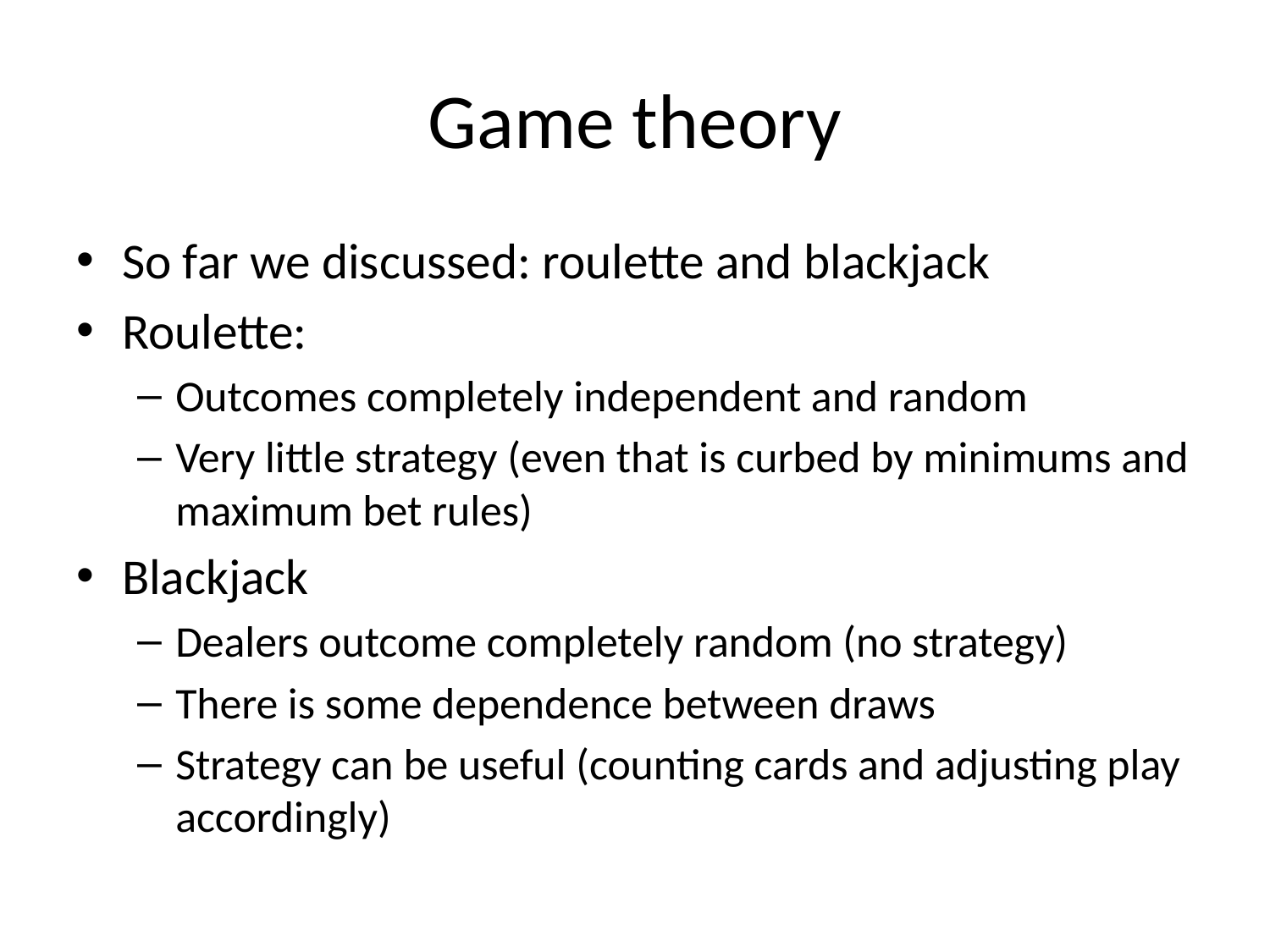

# Game theory
So far we discussed: roulette and blackjack
Roulette:
Outcomes completely independent and random
Very little strategy (even that is curbed by minimums and maximum bet rules)
Blackjack
Dealers outcome completely random (no strategy)
There is some dependence between draws
Strategy can be useful (counting cards and adjusting play accordingly)